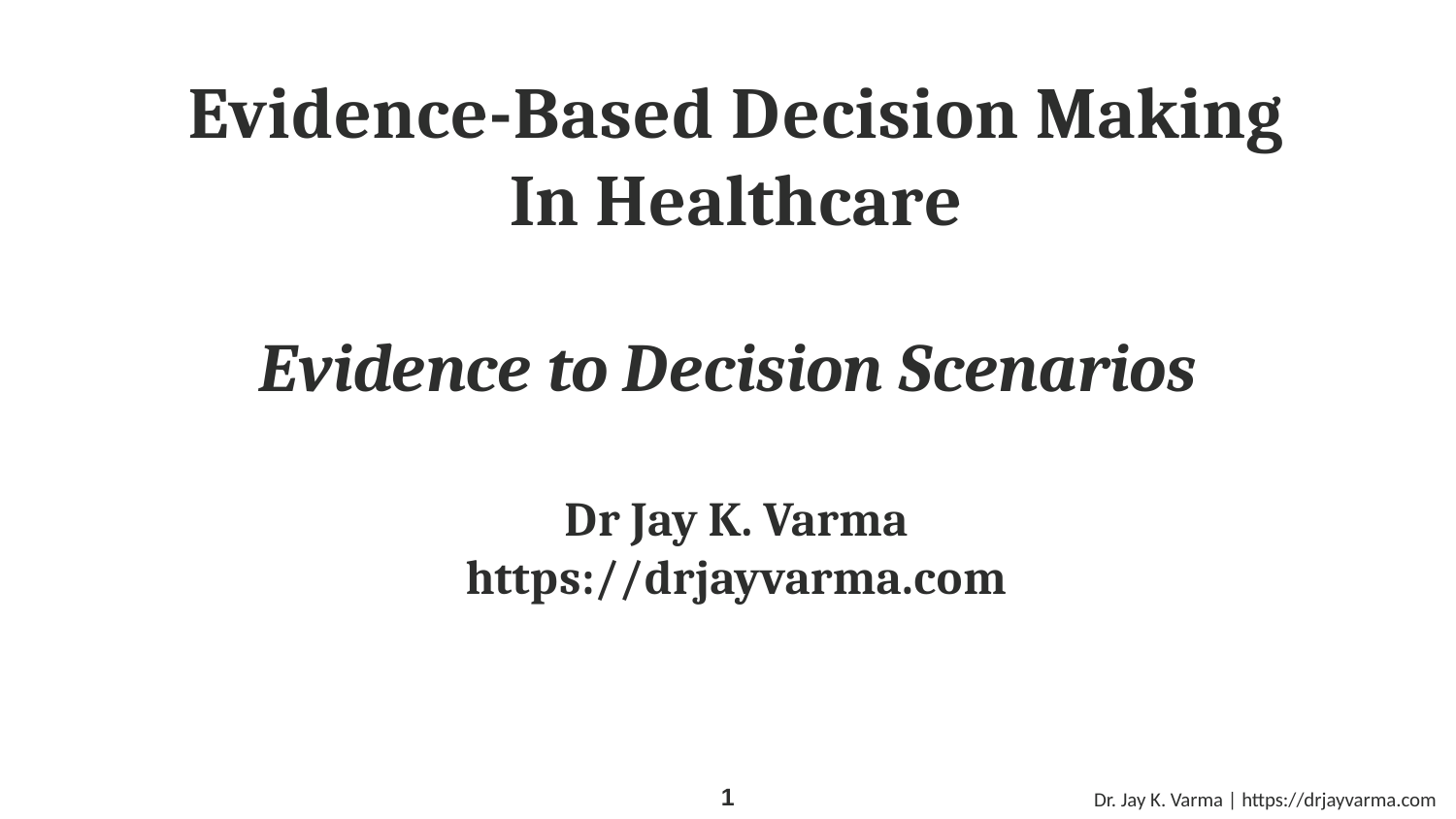

Evidence-Based Decision Making
In Healthcare

Evidence to Decision Scenarios

Dr Jay K. Varma
https://drjayvarma.com
Dr. Jay K. Varma | https://drjayvarma.com